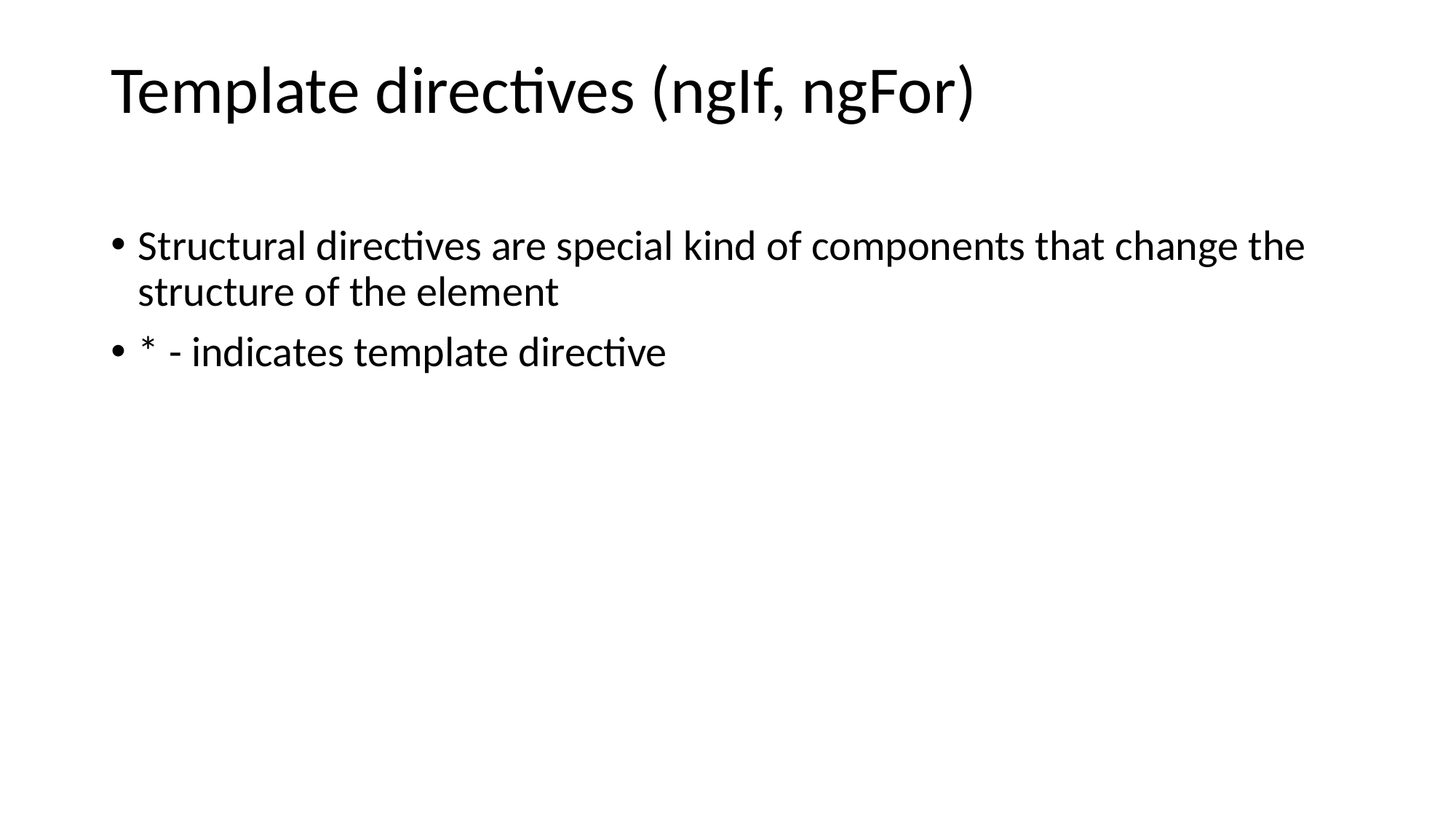

# Template directives (ngIf, ngFor)
Structural directives are special kind of components that change the structure of the element
* - indicates template directive